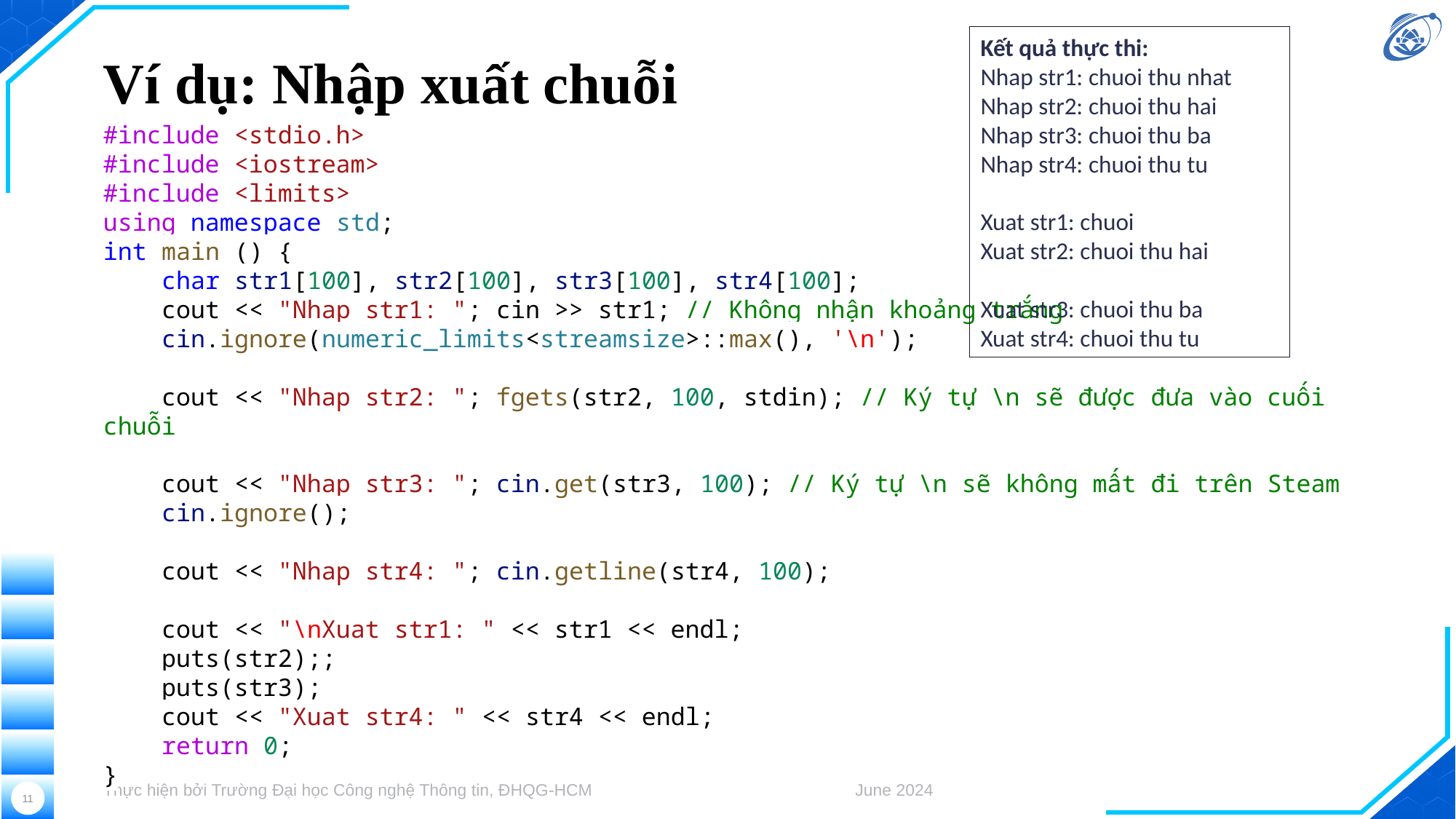

# Ví dụ: Nhập xuất chuỗi
Kết quả thực thi:
Nhap str1: chuoi thu nhat
Nhap str2: chuoi thu hai
Nhap str3: chuoi thu ba
Nhap str4: chuoi thu tu

Xuat str1: chuoi
Xuat str2: chuoi thu hai

Xuat str3: chuoi thu ba
Xuat str4: chuoi thu tu
#include <stdio.h>
#include <iostream>
#include <limits>
using namespace std;
int main () {
    char str1[100], str2[100], str3[100], str4[100];
    cout << "Nhap str1: "; cin >> str1; // Không nhận khoảng trắng
    cin.ignore(numeric_limits<streamsize>::max(), '\n');
    cout << "Nhap str2: "; fgets(str2, 100, stdin); // Ký tự \n sẽ được đưa vào cuối chuỗi
    cout << "Nhap str3: "; cin.get(str3, 100); // Ký tự \n sẽ không mất đi trên Steam
    cin.ignore();
    cout << "Nhap str4: "; cin.getline(str4, 100);
    cout << "\nXuat str1: " << str1 << endl;
    puts(str2);;
    puts(str3);
    cout << "Xuat str4: " << str4 << endl;
    return 0;
}
Thực hiện bởi Trường Đại học Công nghệ Thông tin, ĐHQG-HCM
June 2024
11